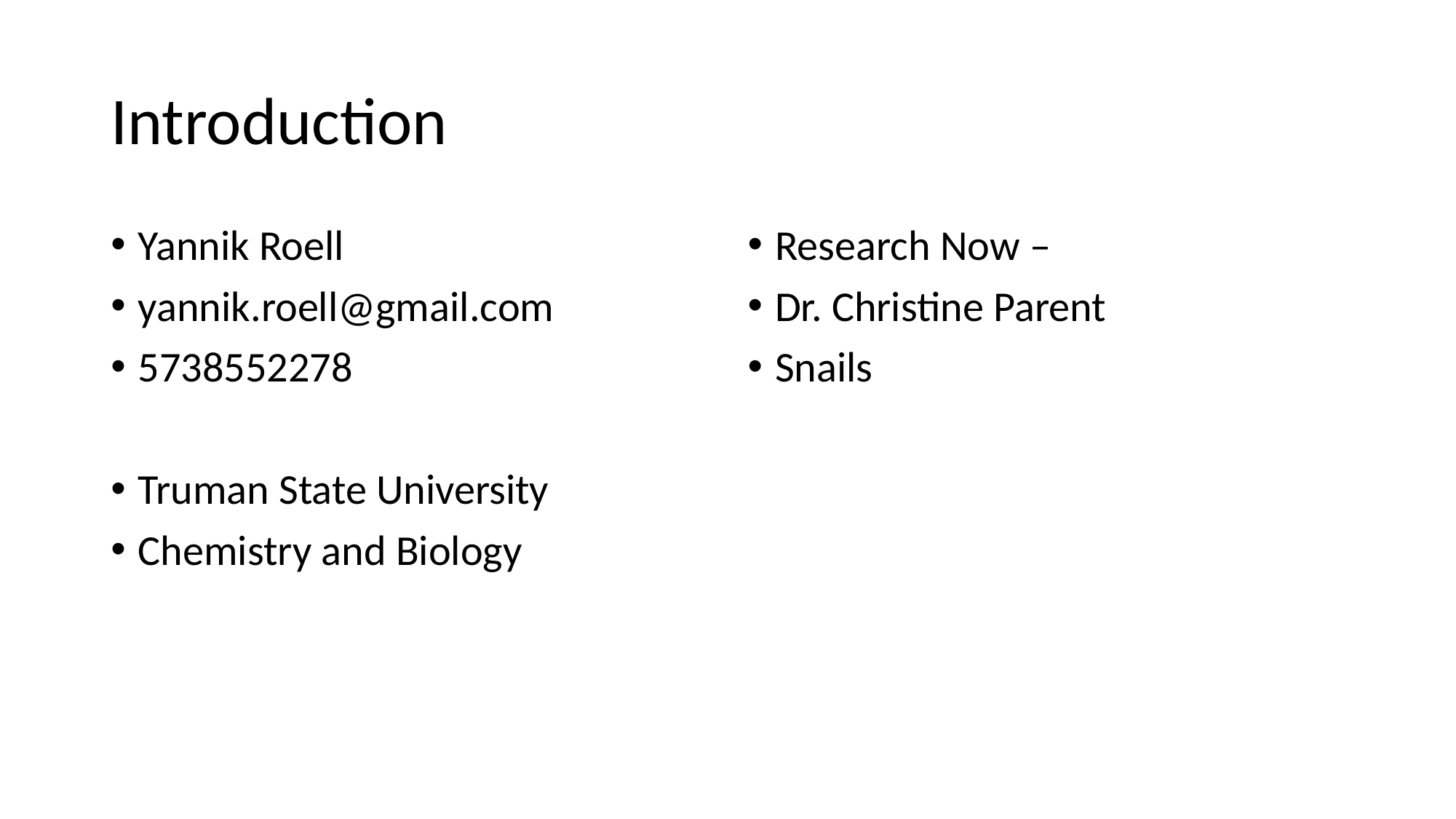

# Introduction
Yannik Roell
yannik.roell@gmail.com
5738552278

Truman State University
Chemistry and Biology
Research Now –
Dr. Christine Parent
Snails